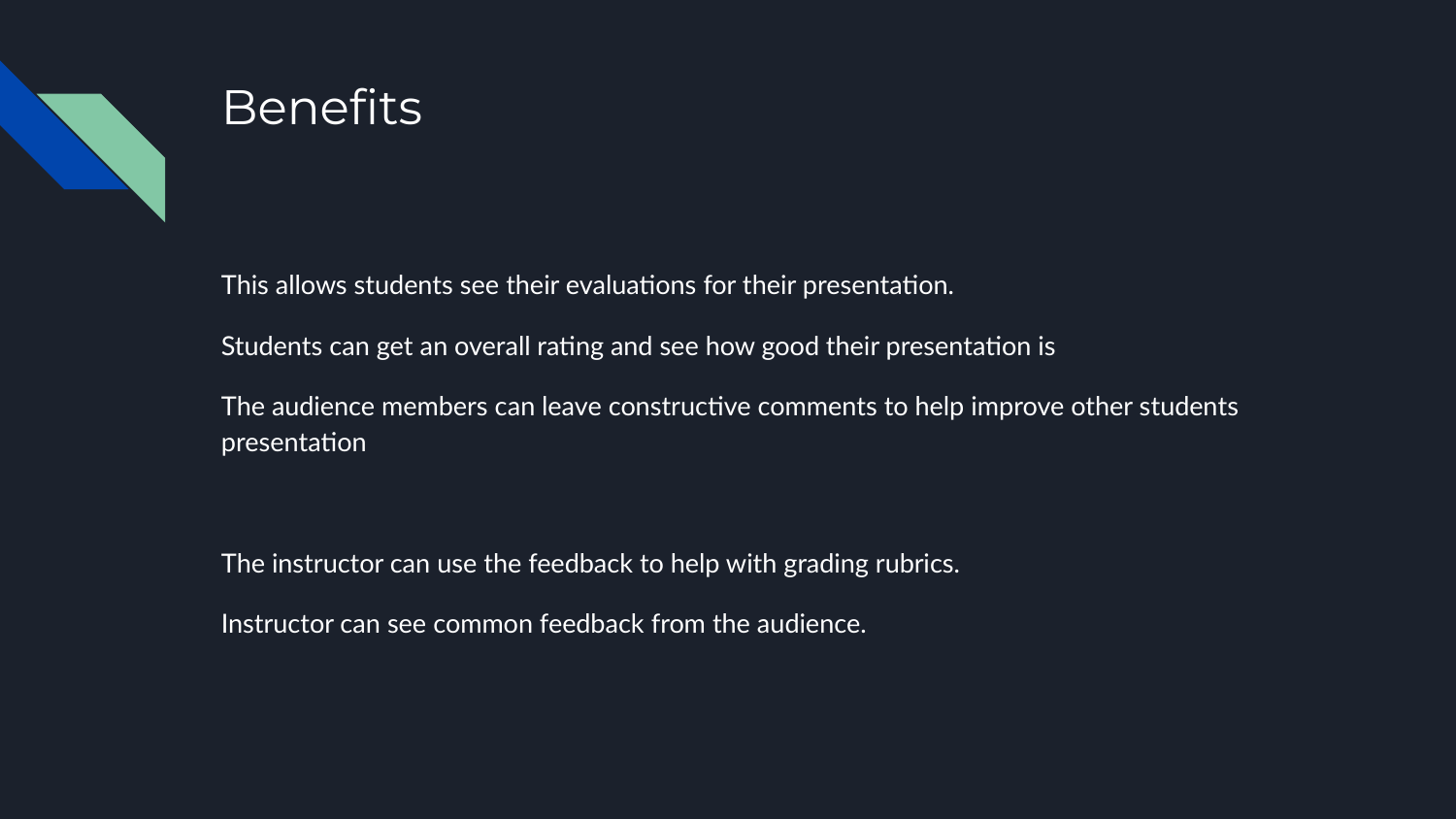

# Benefits
This allows students see their evaluations for their presentation.
Students can get an overall rating and see how good their presentation is
The audience members can leave constructive comments to help improve other students presentation

The instructor can use the feedback to help with grading rubrics.
Instructor can see common feedback from the audience.